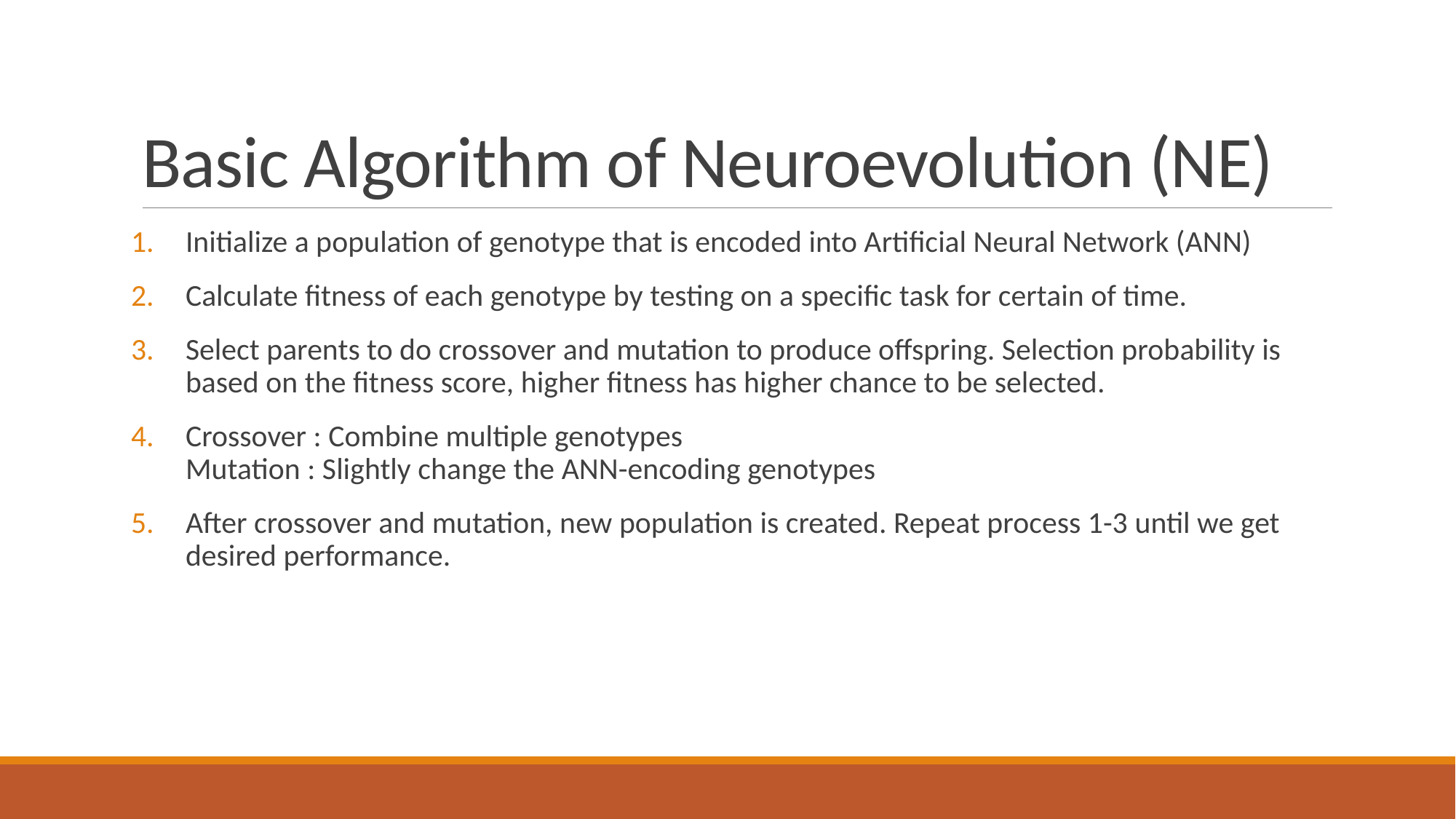

# Basic Algorithm of Neuroevolution (NE)
Initialize a population of genotype that is encoded into Artificial Neural Network (ANN)
Calculate fitness of each genotype by testing on a specific task for certain of time.
Select parents to do crossover and mutation to produce offspring. Selection probability is based on the fitness score, higher fitness has higher chance to be selected.
Crossover : Combine multiple genotypes
Mutation : Slightly change the ANN-encoding genotypes
After crossover and mutation, new population is created. Repeat process 1-3 until we get desired performance.